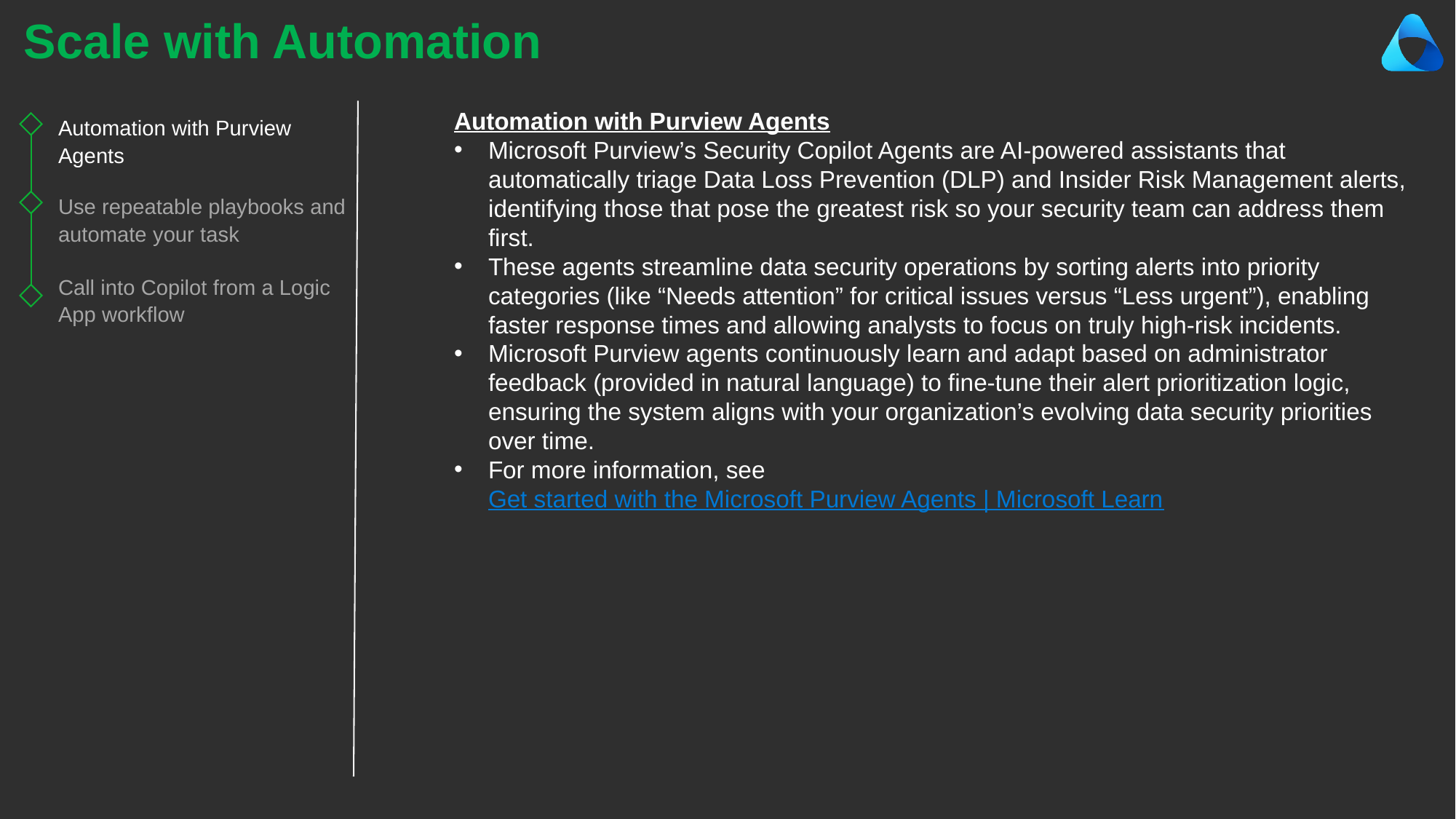

Scale with Automation

Automation with Purview Agents
Microsoft Purview’s Security Copilot Agents are AI-powered assistants that automatically triage Data Loss Prevention (DLP) and Insider Risk Management alerts, identifying those that pose the greatest risk so your security team can address them first.
These agents streamline data security operations by sorting alerts into priority categories (like “Needs attention” for critical issues versus “Less urgent”), enabling faster response times and allowing analysts to focus on truly high-risk incidents.
Microsoft Purview agents continuously learn and adapt based on administrator feedback (provided in natural language) to fine-tune their alert prioritization logic, ensuring the system aligns with your organization’s evolving data security priorities over time.
For more information, see Get started with the Microsoft Purview Agents | Microsoft Learn

Automation with Purview Agents

Use repeatable playbooks and automate your task
Call into Copilot from a Logic App workflow